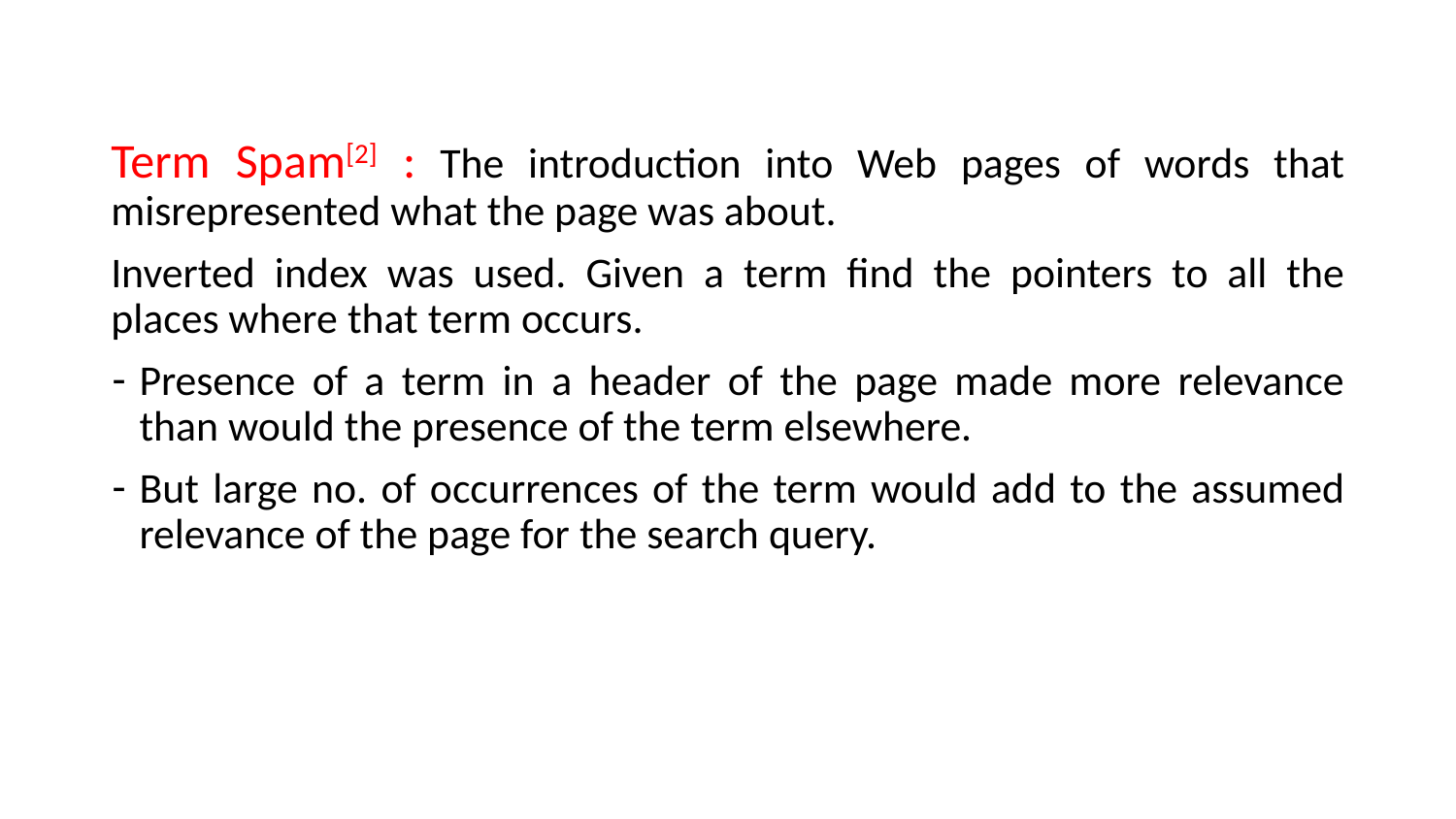

Term Spam[2] : The introduction into Web pages of words that misrepresented what the page was about.
Inverted index was used. Given a term find the pointers to all the places where that term occurs.
Presence of a term in a header of the page made more relevance than would the presence of the term elsewhere.
But large no. of occurrences of the term would add to the assumed relevance of the page for the search query.